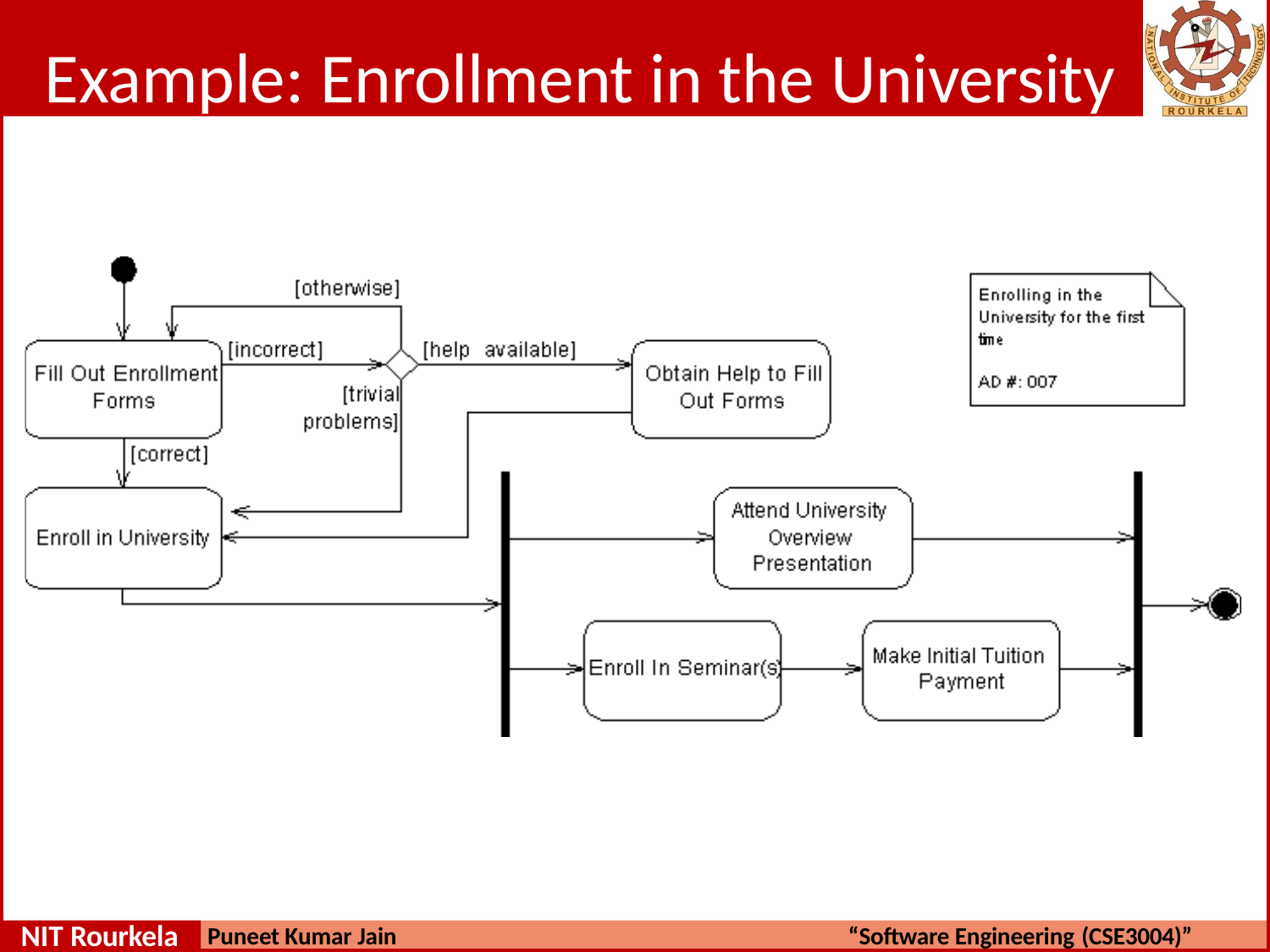

# Example: Enrollment in the University

NIT Rourkela
Puneet Kumar Jain
“Software Engineering (CSE3004)”